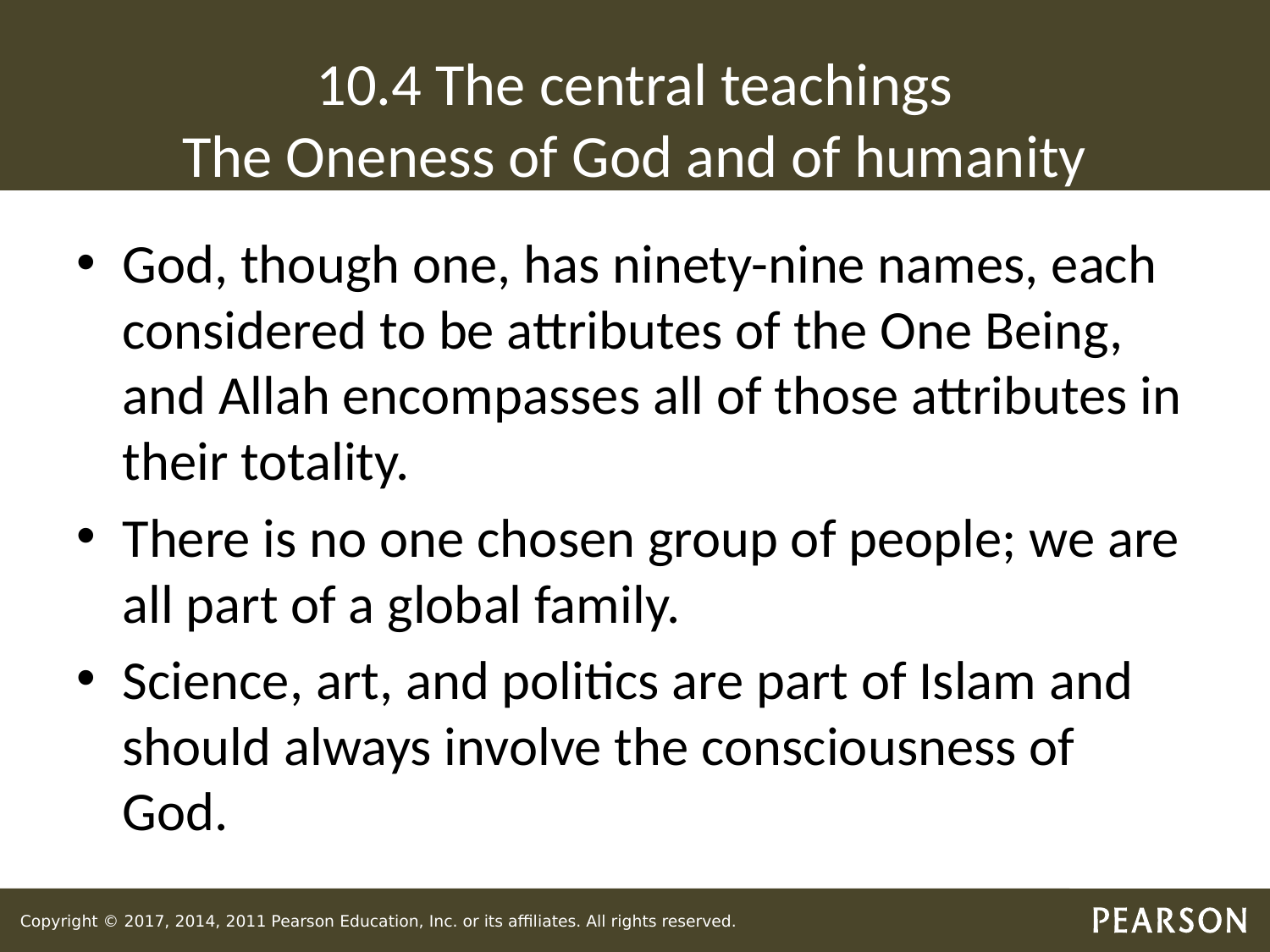

# 10.4 The central teachings The Oneness of God and of humanity
God, though one, has ninety-nine names, each considered to be attributes of the One Being, and Allah encompasses all of those attributes in their totality.
There is no one chosen group of people; we are all part of a global family.
Science, art, and politics are part of Islam and should always involve the consciousness of God.